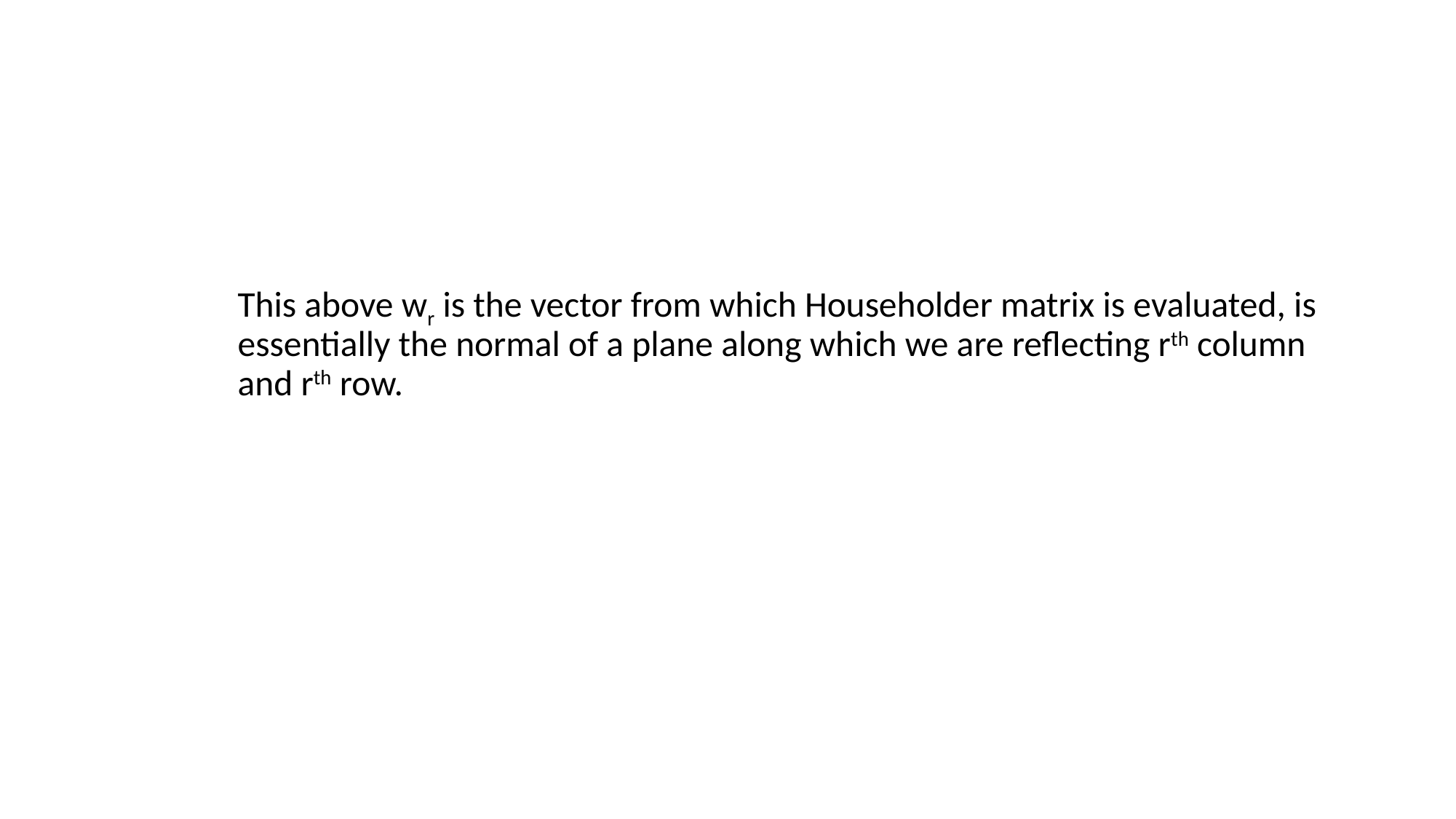

This above wr is the vector from which Householder matrix is evaluated, is essentially the normal of a plane along which we are reflecting rth column and rth row.